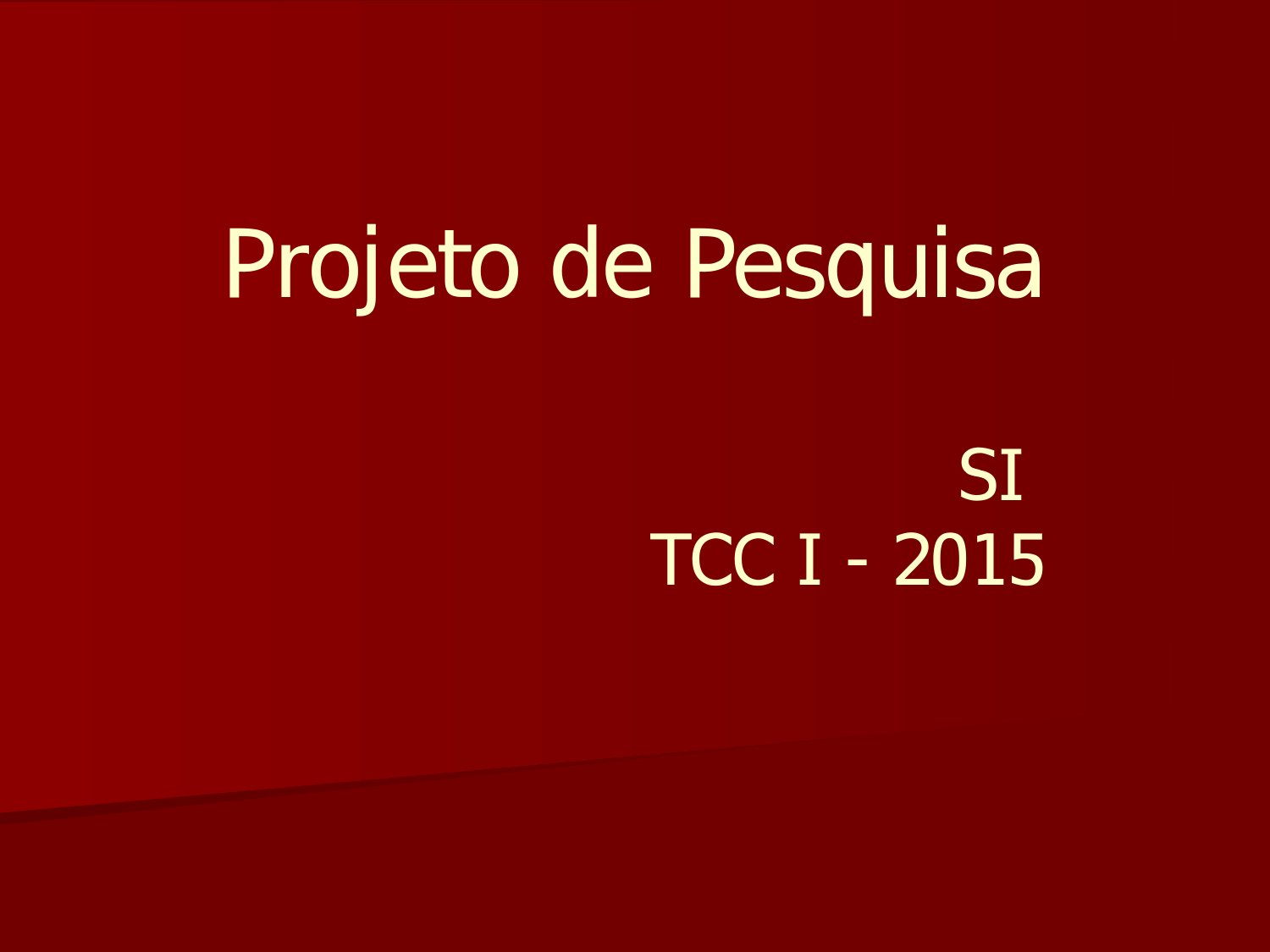

# Projeto de Pesquisa SI TCC I - 2015